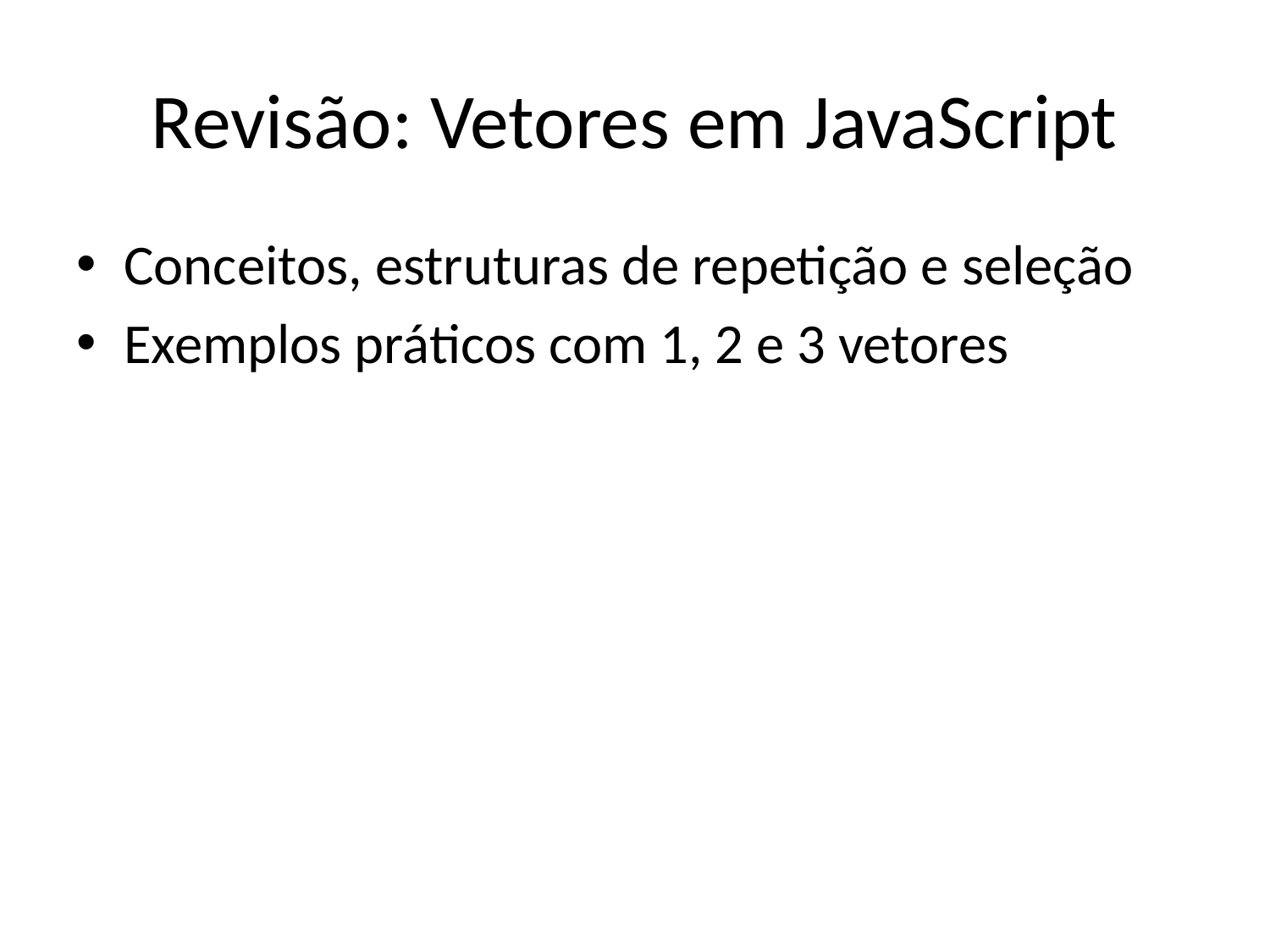

# Revisão: Vetores em JavaScript
Conceitos, estruturas de repetição e seleção
Exemplos práticos com 1, 2 e 3 vetores